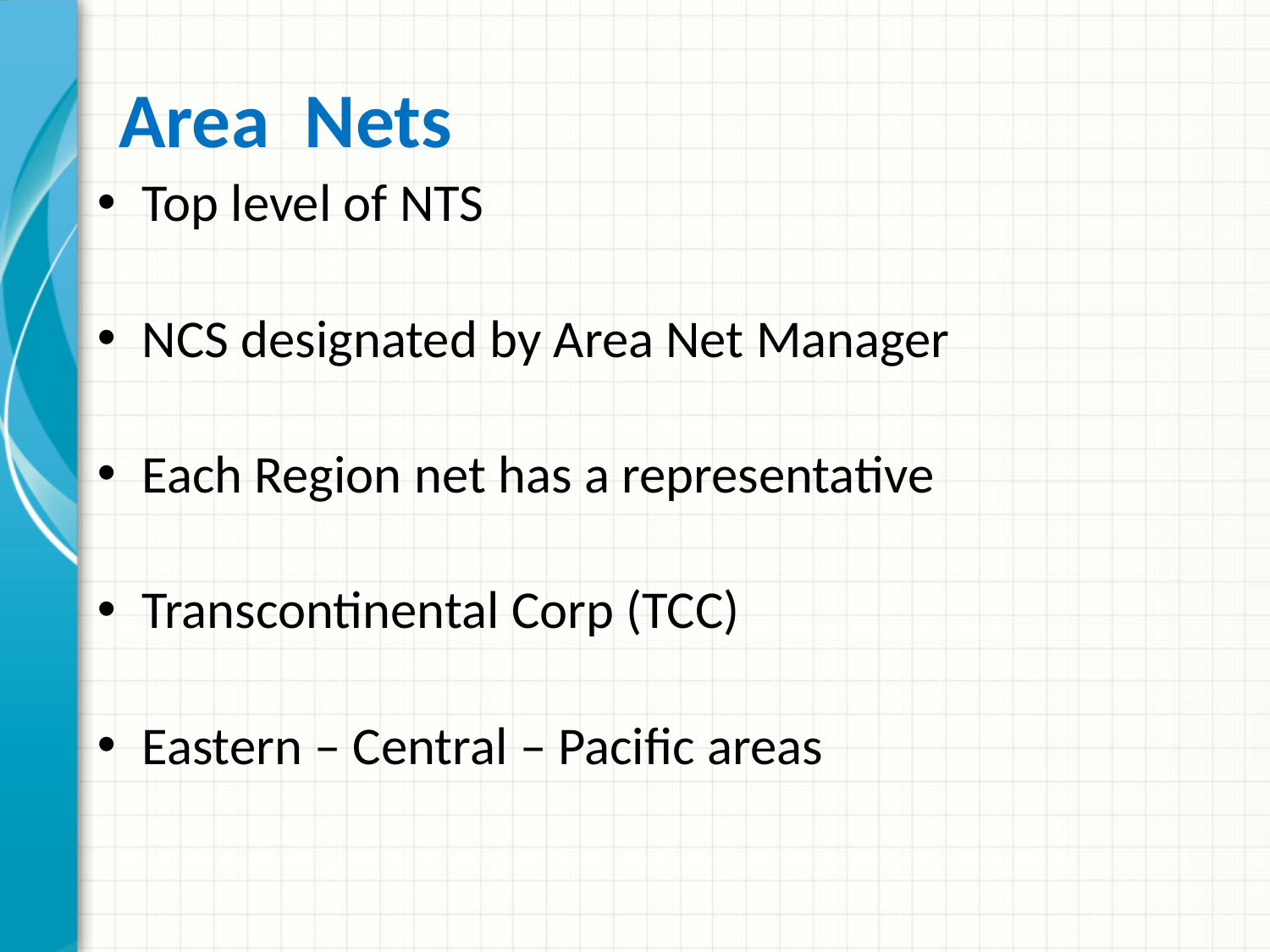

# Area  Nets
Top level of NTS

NCS designated by Area Net Manager

Each Region net has a representative

Transcontinental Corp (TCC)

Eastern – Central – Pacific areas